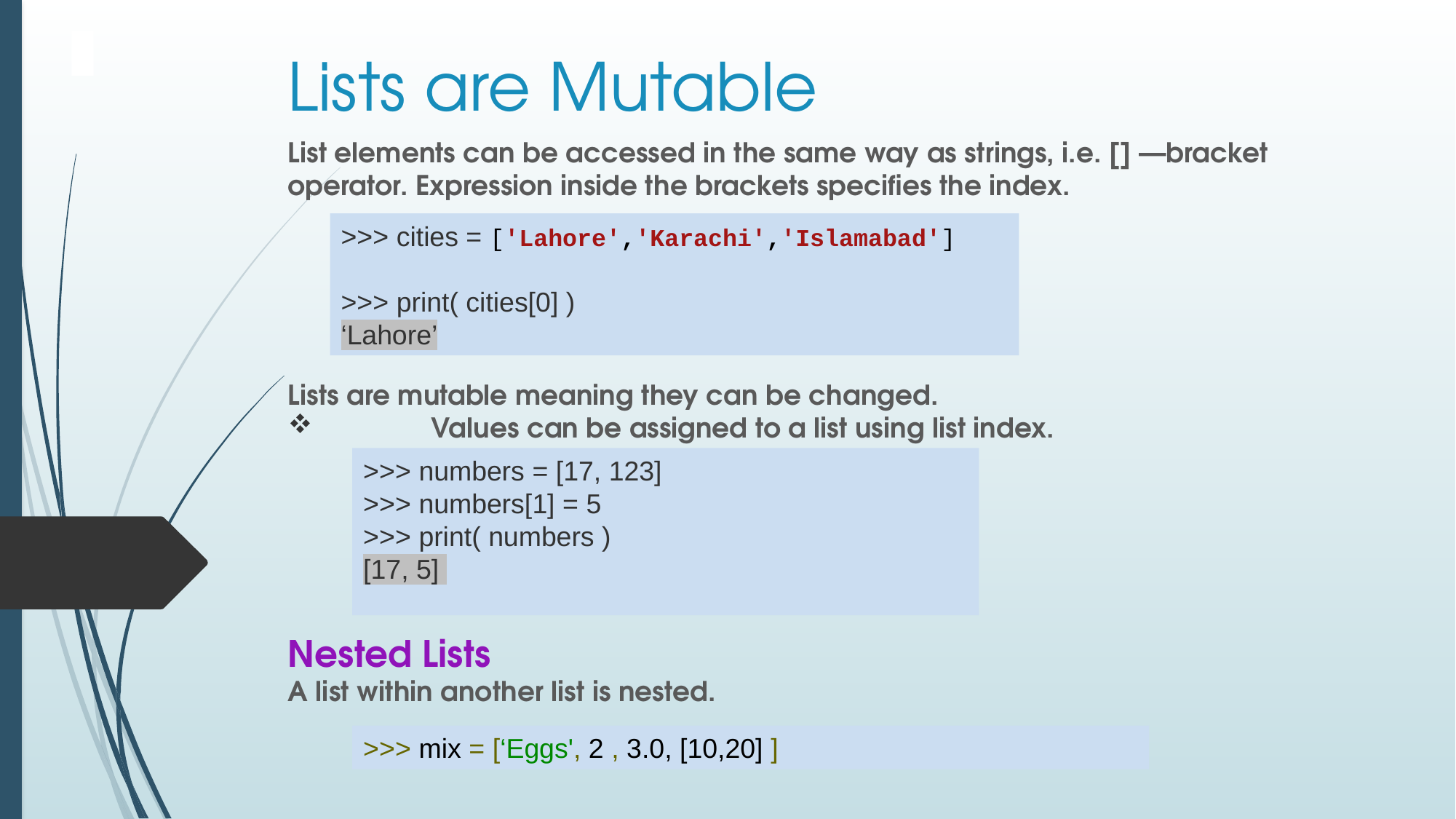

# Lists are Mutable
List elements can be accessed in the same way as strings, i.e. [] —bracket operator. Expression inside the brackets specifies the index.

Lists are mutable meaning they can be changed.
	Values can be assigned to a list using list index.

Nested Lists
A list within another list is nested.

>>> cities = ['Lahore','Karachi','Islamabad']

>>> print( cities[0] )
‘Lahore’
>>> numbers = [17, 123]
>>> numbers[1] = 5
>>> print( numbers )
[17, 5]

>>> mix = [‘Eggs', 2 , 3.0, [10,20] ]